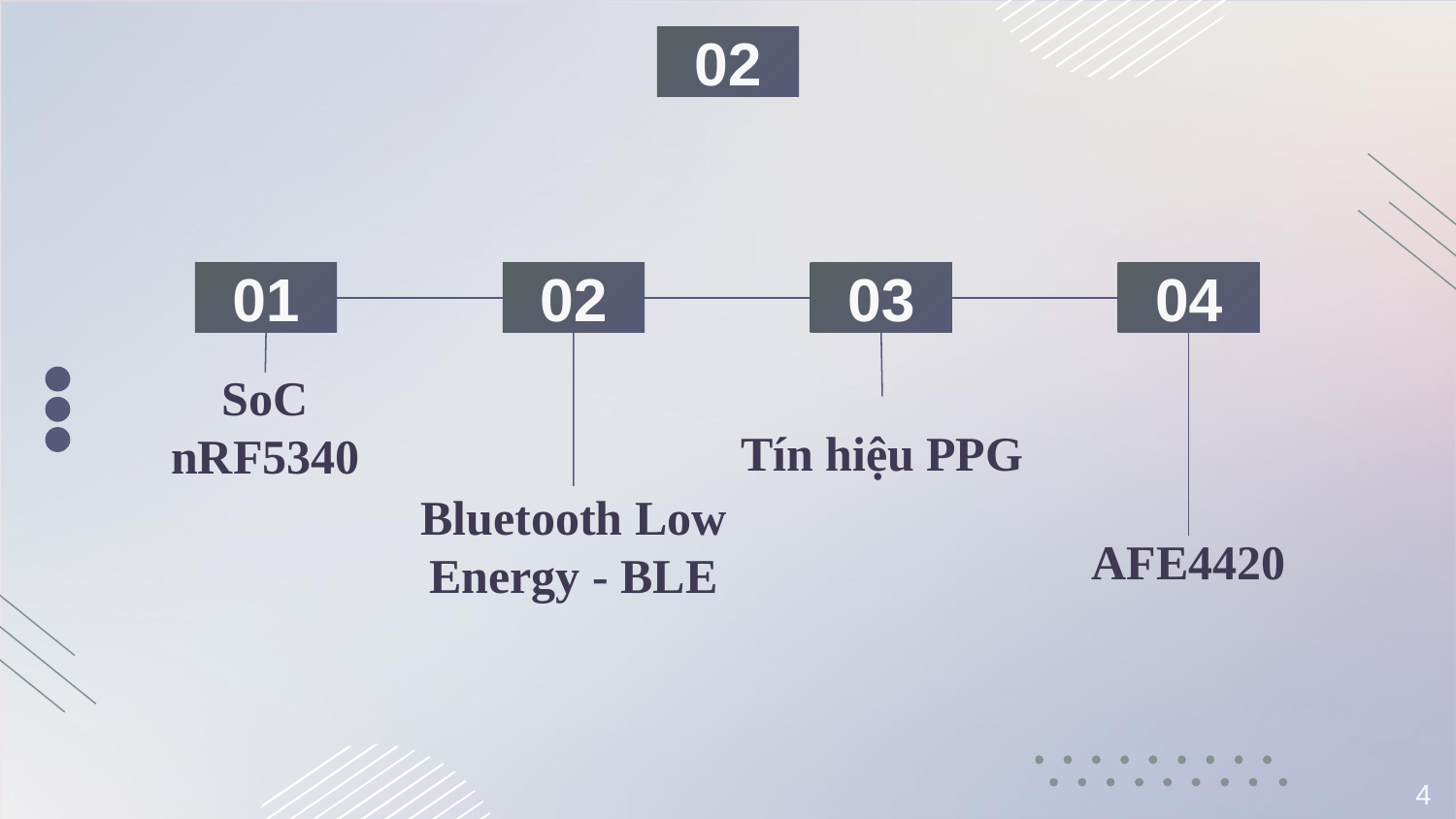

02
01
02
03
04
SoC nRF5340
Tín hiệu PPG
Bluetooth Low Energy - BLE
AFE4420
4